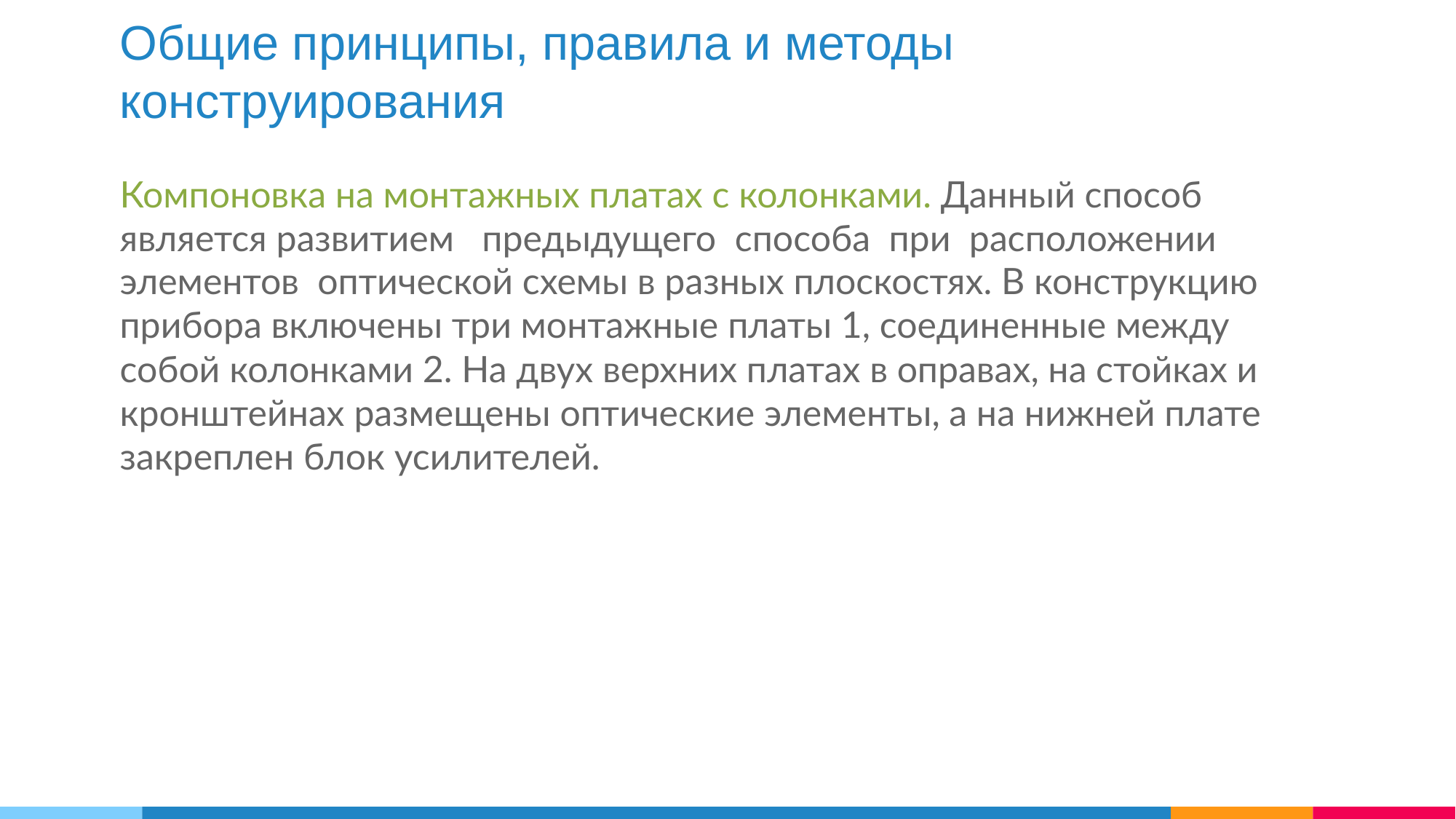

Общие принципы, правила и методы конструирования
Компоновка на монтажных платах с колонками. Данный способ является развитием   предыдущего  способа  при  расположении  элементов  оптической схемы в разных плоскостях. В конструкцию прибора включены три монтажные платы 1, соединенные между собой колонками 2. На двух верхних платах в оправах, на стойках и кронштейнах размещены оптические элементы, а на нижней плате закреплен блок усилителей.